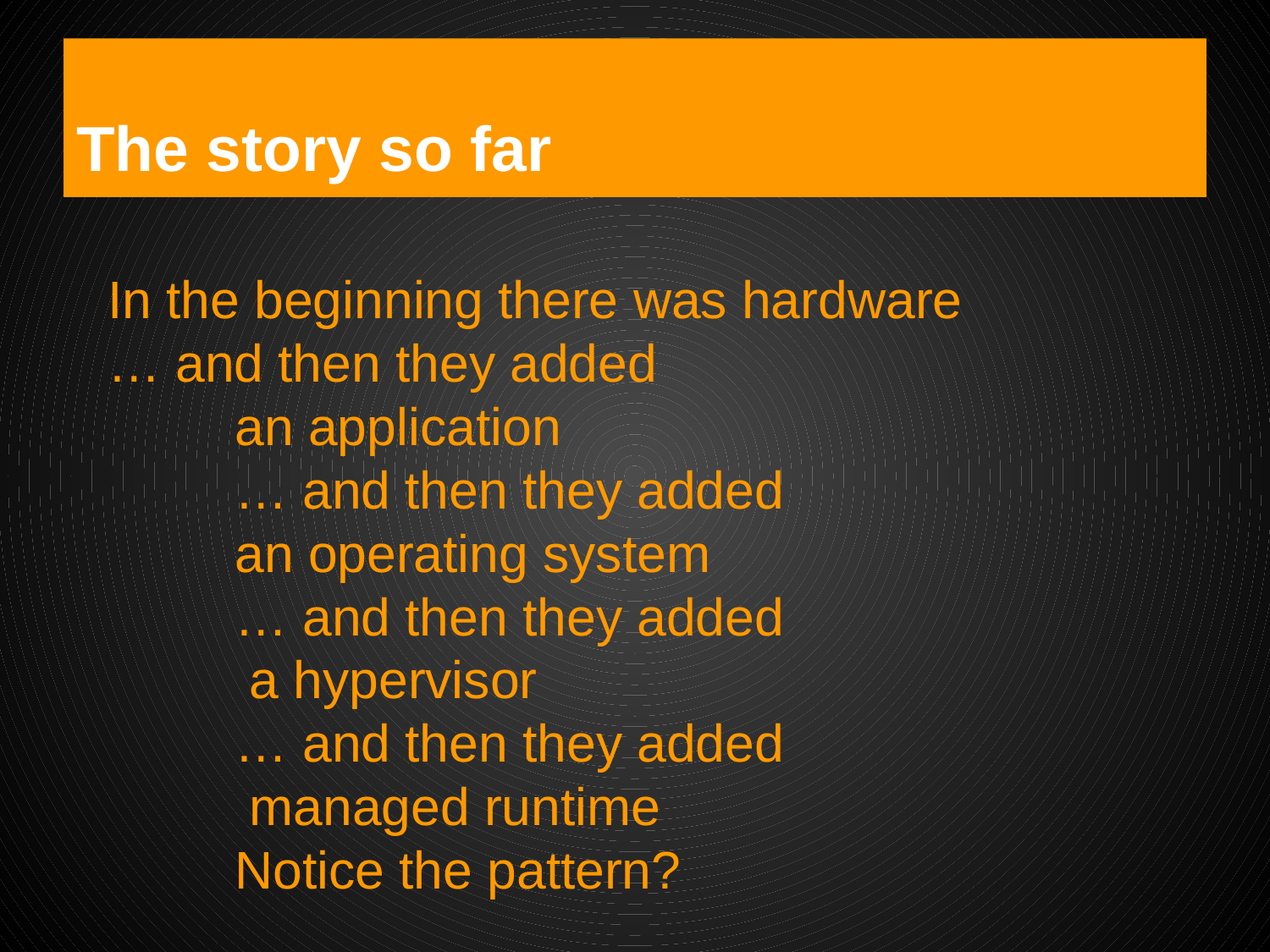

# The story so far
In the beginning there was hardware
… and then they added
an application
… and then they added
an operating system
… and then they added
 a hypervisor
… and then they added
 managed runtime
Notice the pattern?